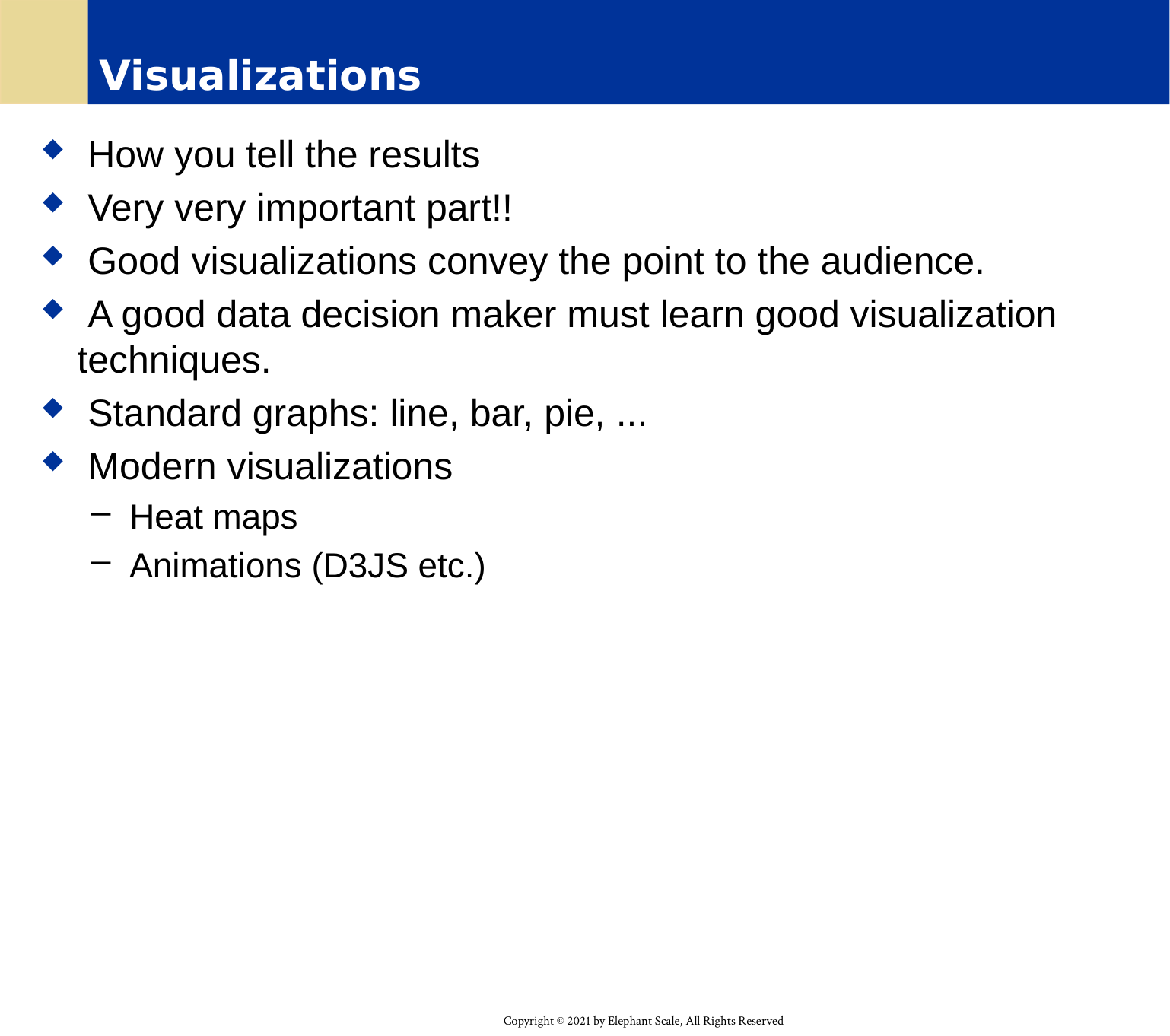

# Visualizations
 How you tell the results
 Very very important part!!
 Good visualizations convey the point to the audience.
 A good data decision maker must learn good visualization techniques.
 Standard graphs: line, bar, pie, ...
 Modern visualizations
 Heat maps
 Animations (D3JS etc.)
Copyright © 2021 by Elephant Scale, All Rights Reserved